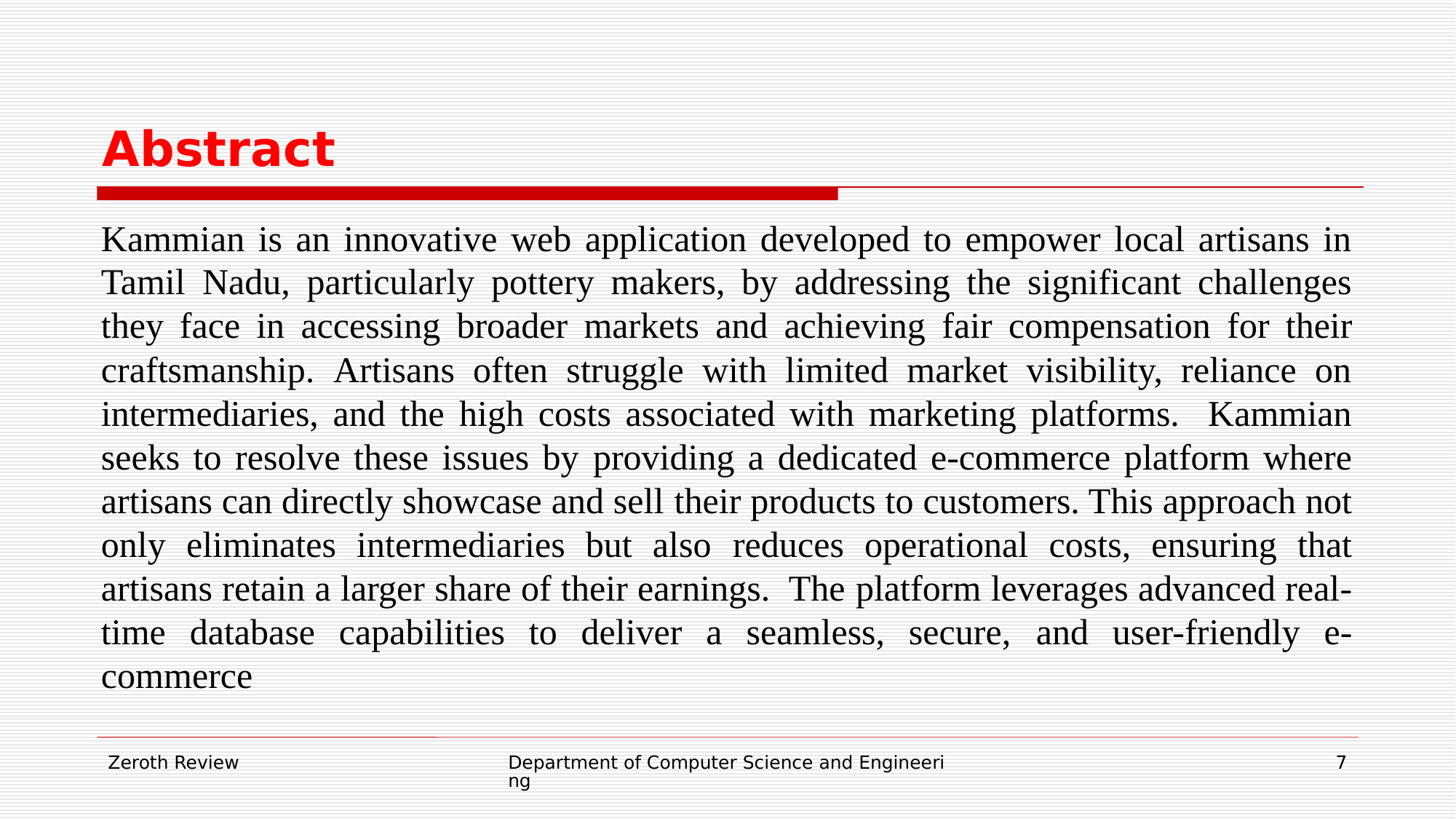

# Abstract
Kammian is an innovative web application developed to empower local artisans in Tamil Nadu, particularly pottery makers, by addressing the significant challenges they face in accessing broader markets and achieving fair compensation for their craftsmanship. Artisans often struggle with limited market visibility, reliance on intermediaries, and the high costs associated with marketing platforms.  Kammian seeks to resolve these issues by providing a dedicated e-commerce platform where artisans can directly showcase and sell their products to customers. This approach not only eliminates intermediaries but also reduces operational costs, ensuring that artisans retain a larger share of their earnings.  The platform leverages advanced real-time database capabilities to deliver a seamless, secure, and user-friendly e-commerce

Zeroth Review
Department of Computer Science and Engineering
7